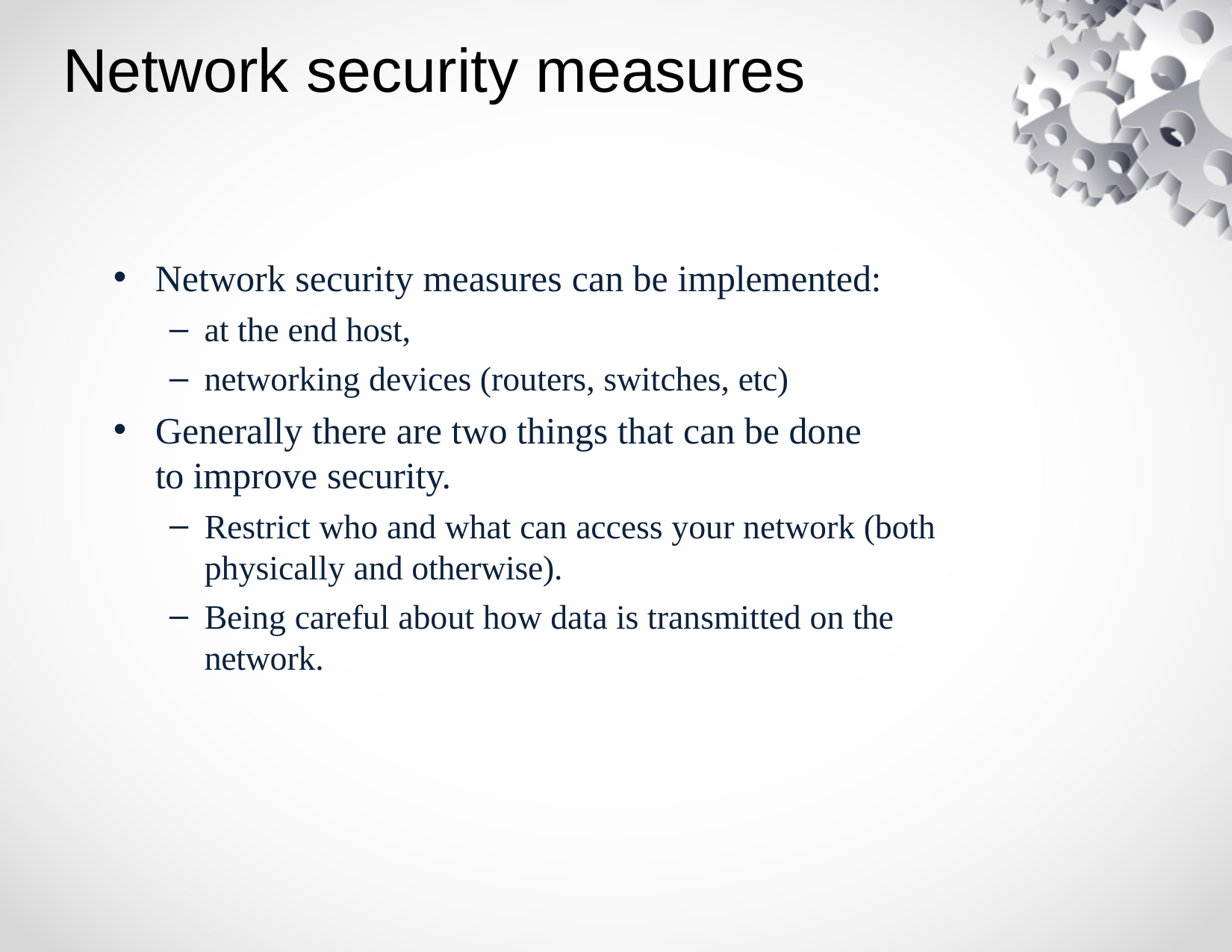

# Network security measures
Network security measures can be implemented:
at the end host,
networking devices (routers, switches, etc)
Generally there are two things that can be done to improve security.
Restrict who and what can access your network (both physically and otherwise).
Being careful about how data is transmitted on the network.